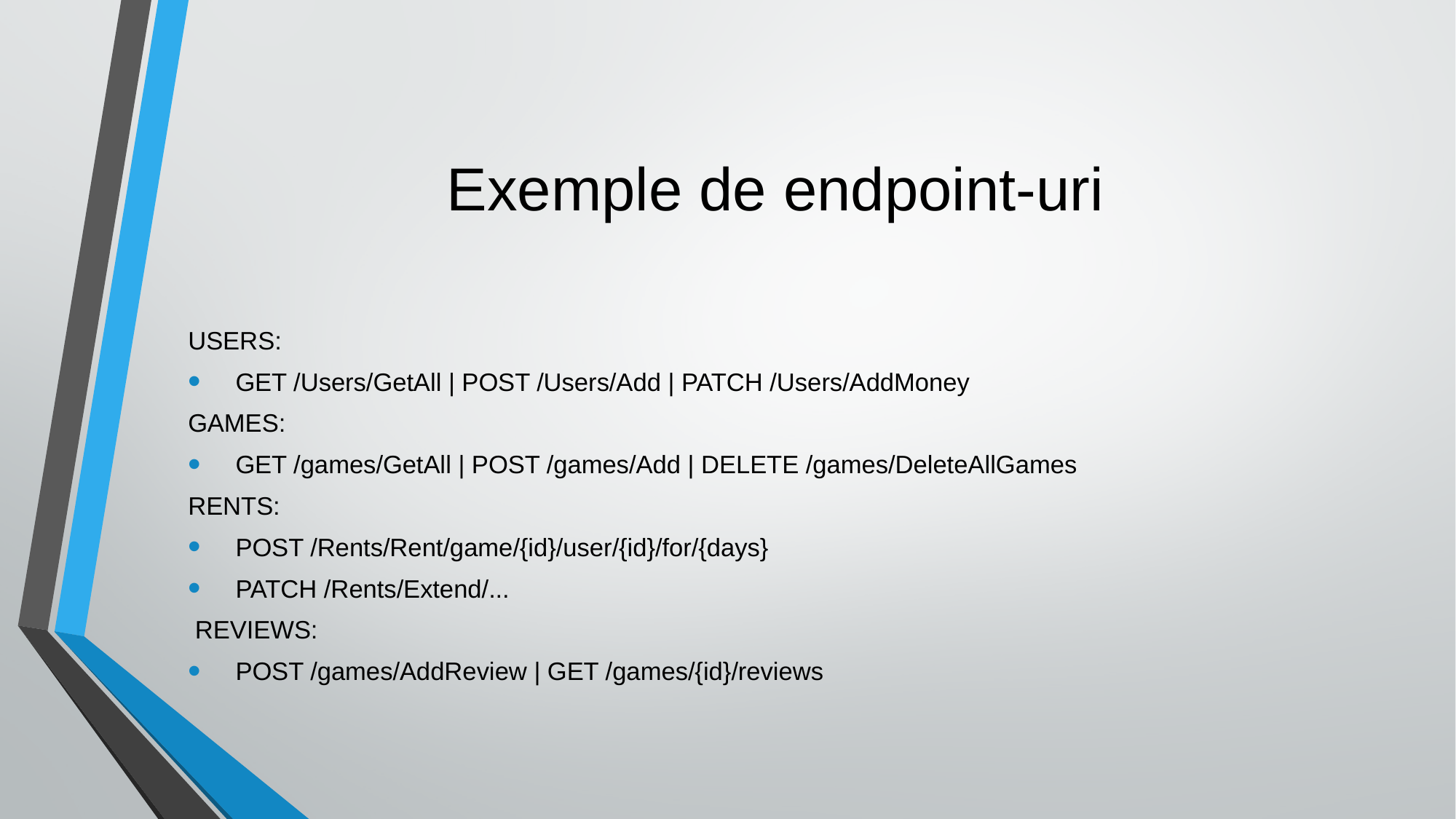

# Exemple de endpoint-uri
USERS:
  GET /Users/GetAll | POST /Users/Add | PATCH /Users/AddMoney
GAMES:
  GET /games/GetAll | POST /games/Add | DELETE /games/DeleteAllGames
RENTS:
  POST /Rents/Rent/game/{id}/user/{id}/for/{days}
  PATCH /Rents/Extend/...
 REVIEWS:
  POST /games/AddReview | GET /games/{id}/reviews